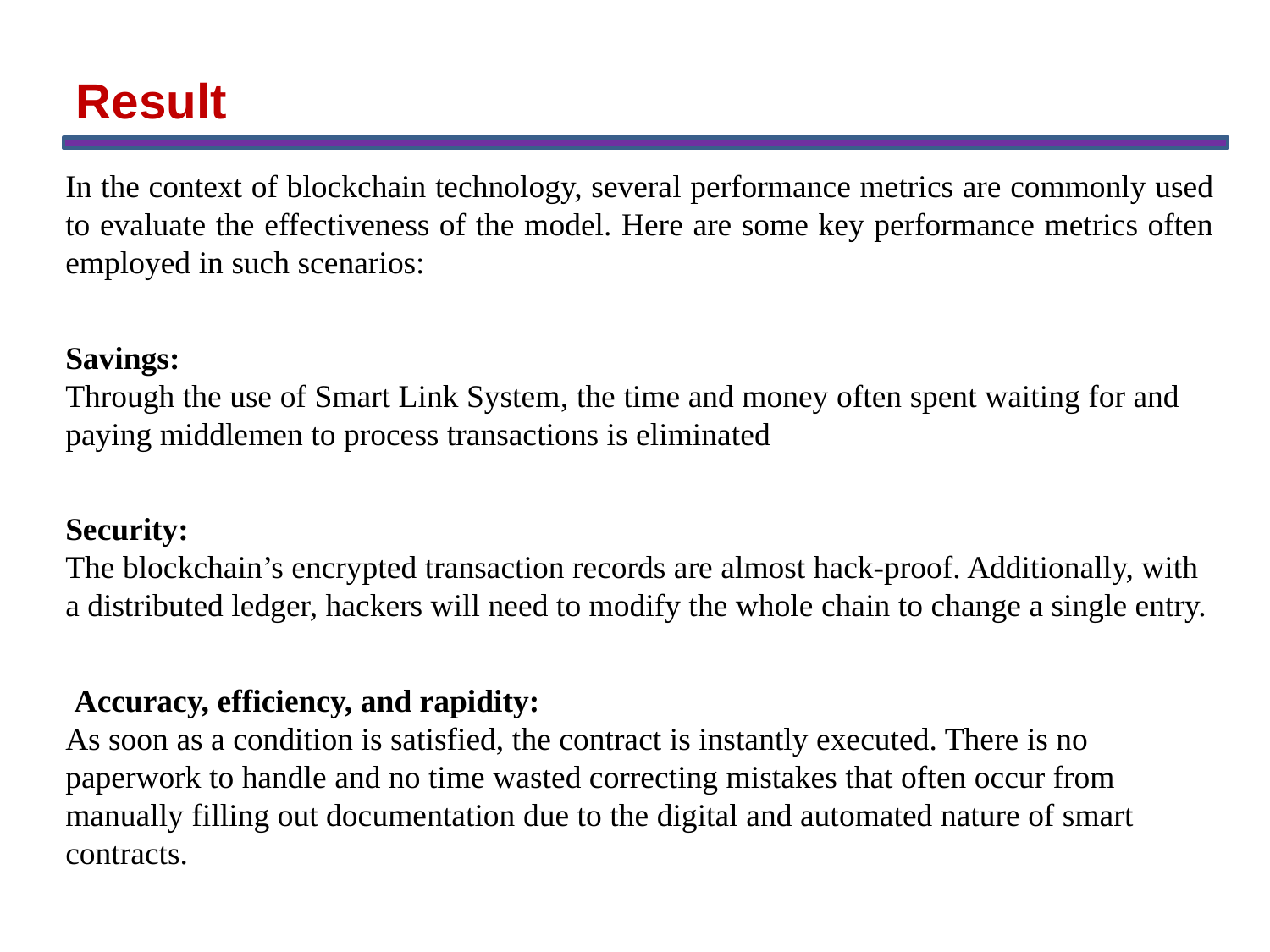

Result

In the context of blockchain technology, several performance metrics are commonly used to evaluate the effectiveness of the model. Here are some key performance metrics often employed in such scenarios:

Savings:
Through the use of Smart Link System, the time and money often spent waiting for and paying middlemen to process transactions is eliminated

Security:
The blockchain’s encrypted transaction records are almost hack-proof. Additionally, with a distributed ledger, hackers will need to modify the whole chain to change a single entry.

 Accuracy, efficiency, and rapidity:
As soon as a condition is satisfied, the contract is instantly executed. There is no paperwork to handle and no time wasted correcting mistakes that often occur from manually filling out documentation due to the digital and automated nature of smart contracts.